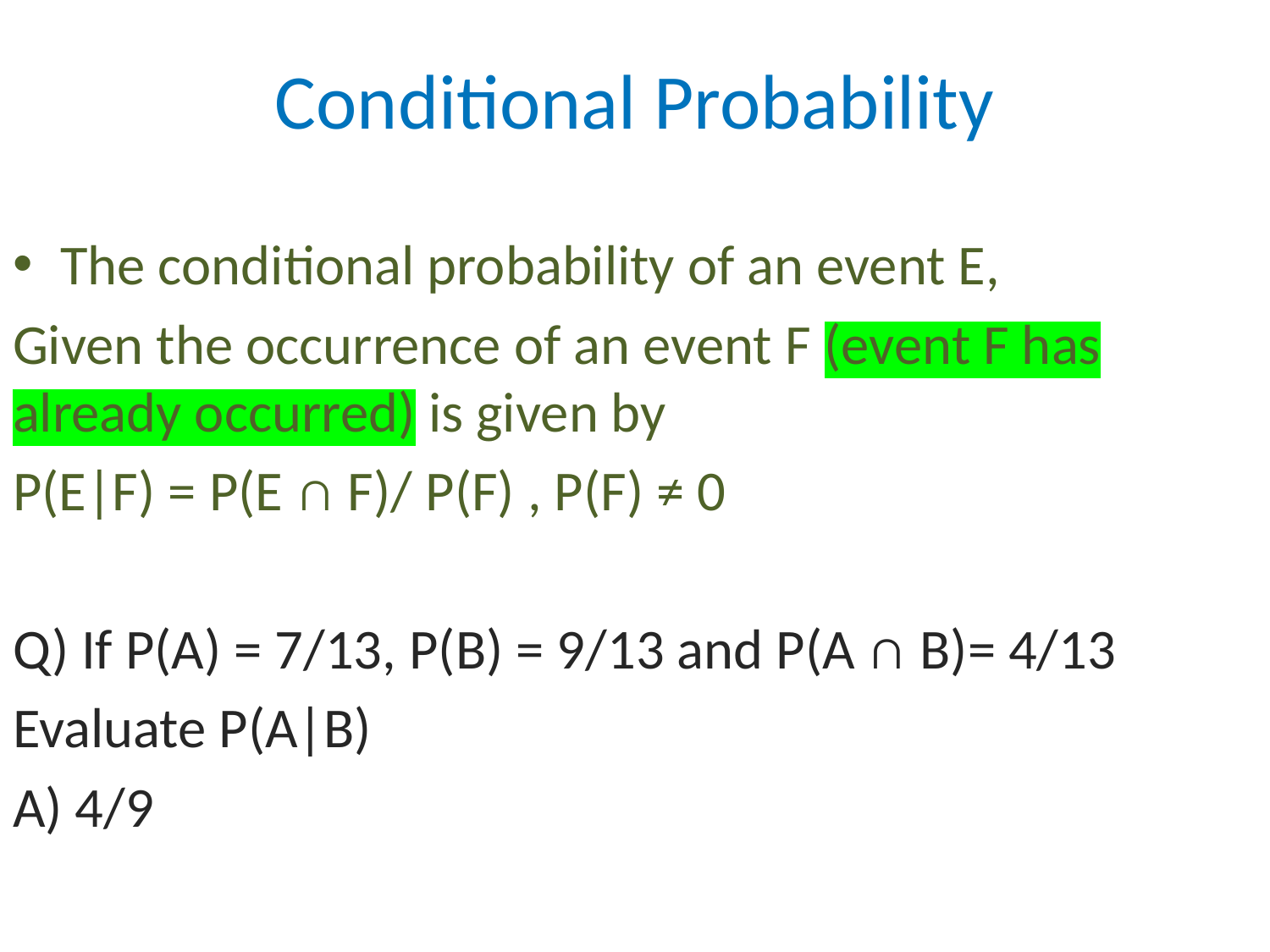

# Conditional Probability
The conditional probability of an event E,
Given the occurrence of an event F (event F has already occurred) is given by
P(E|F) = P(E ∩ F)/ P(F) , P(F) ≠ 0

Q) If P(A) = 7/13, P(B) = 9/13 and P(A ∩ B)= 4/13
Evaluate P(A|B)
A) 4/9